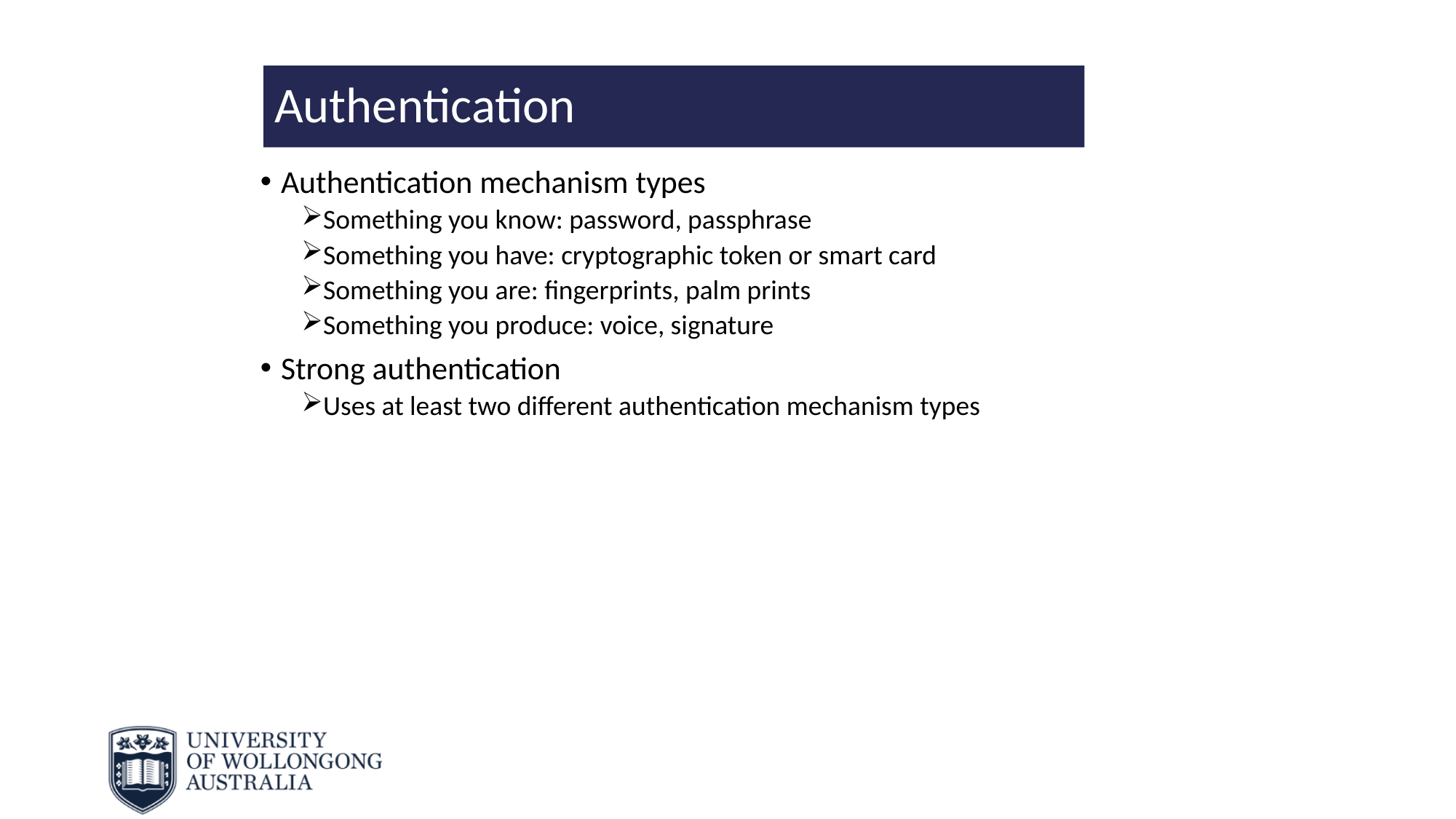

# Authentication
Authentication mechanism types
Something you know: password, passphrase
Something you have: cryptographic token or smart card
Something you are: fingerprints, palm prints
Something you produce: voice, signature
Strong authentication
Uses at least two different authentication mechanism types